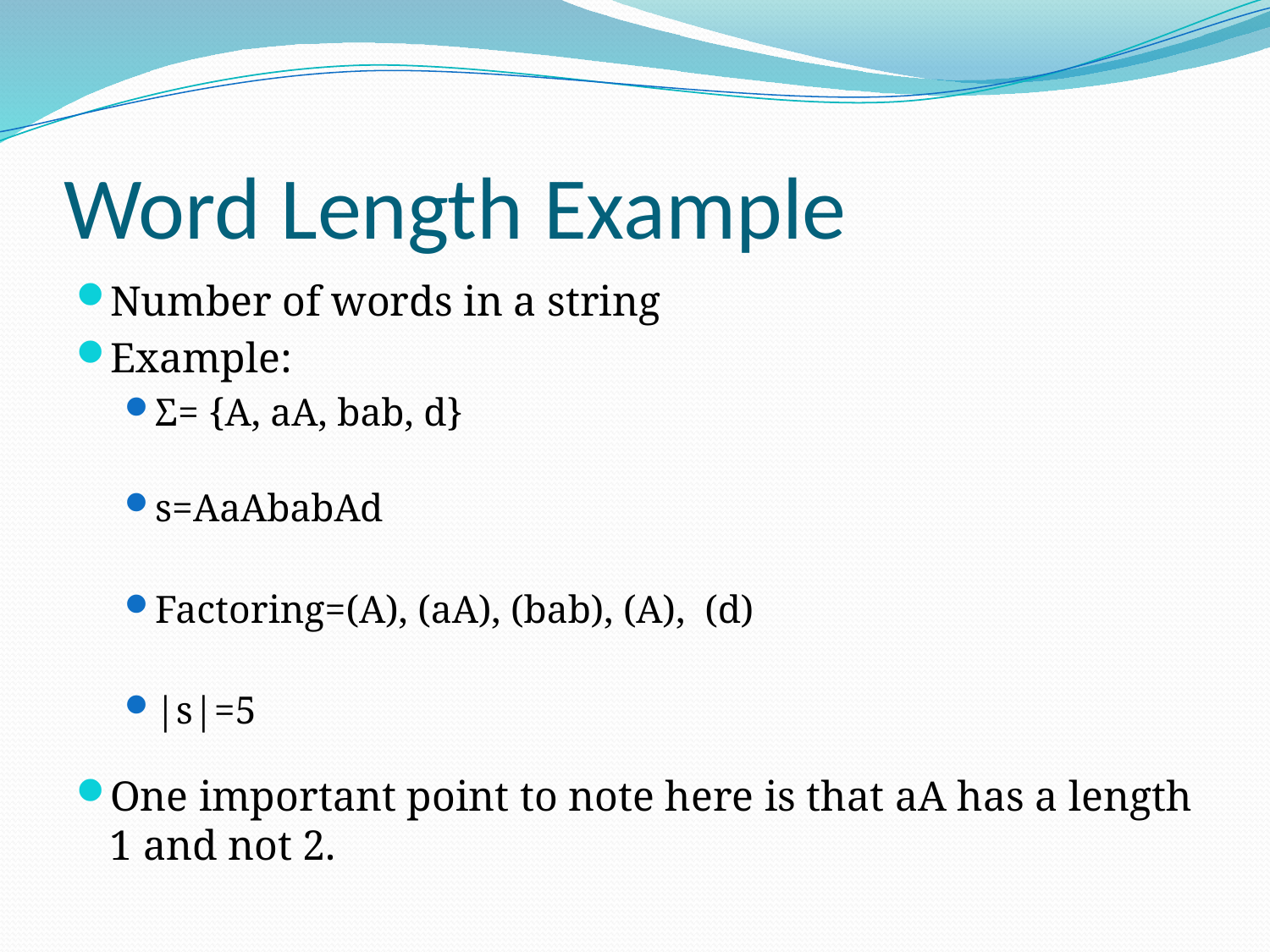

# Word Length Example
Number of words in a string
Example:
Σ= {A, aA, bab, d}

s=AaAbabAd

Factoring=(A), (aA), (bab), (A),  (d)

|s|=5

One important point to note here is that aA has a length 1 and not 2.